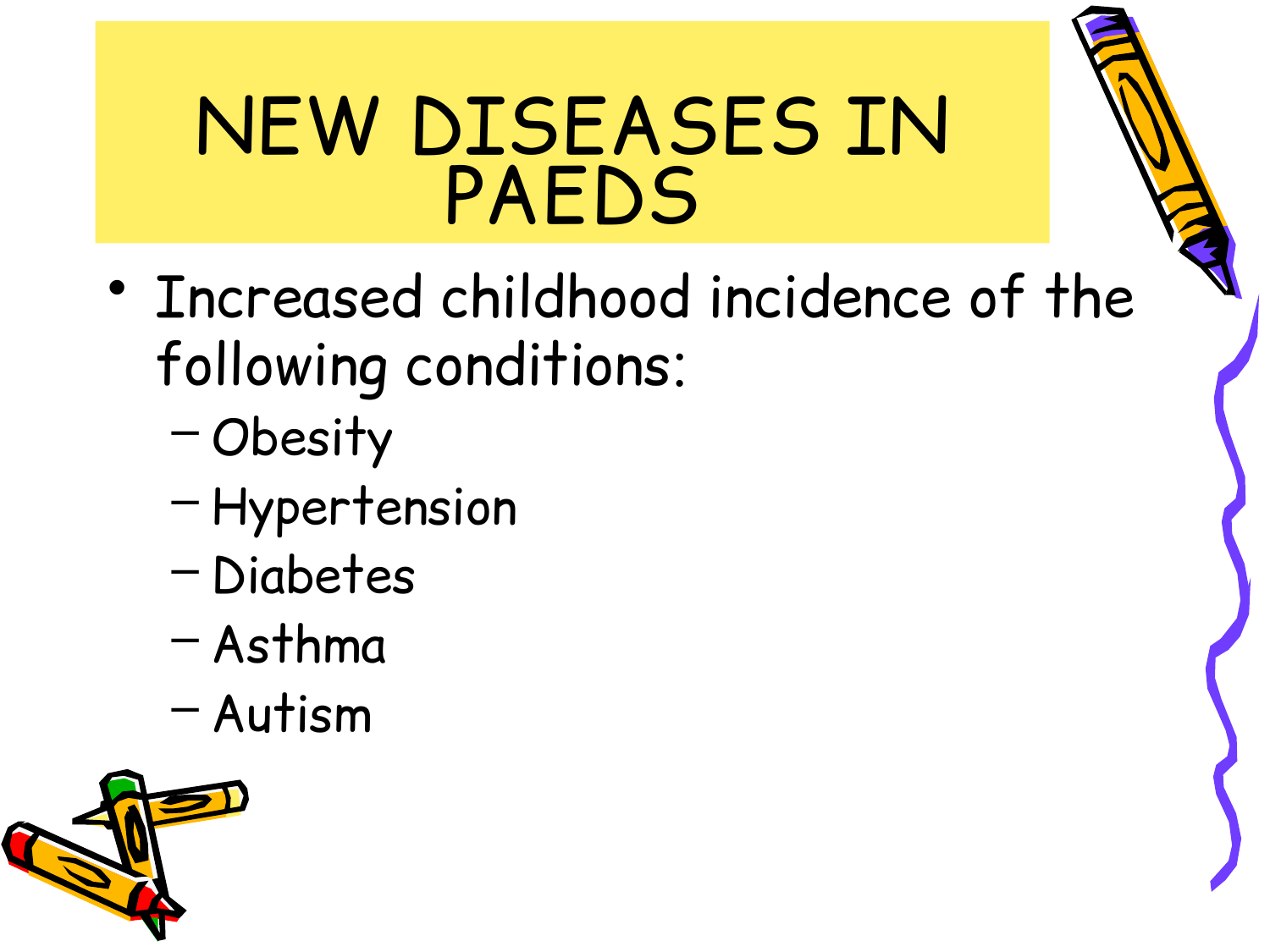

# NEW DISEASES IN PAEDS
Increased childhood incidence of the following conditions:
Obesity
Hypertension
Diabetes
Asthma
Autism